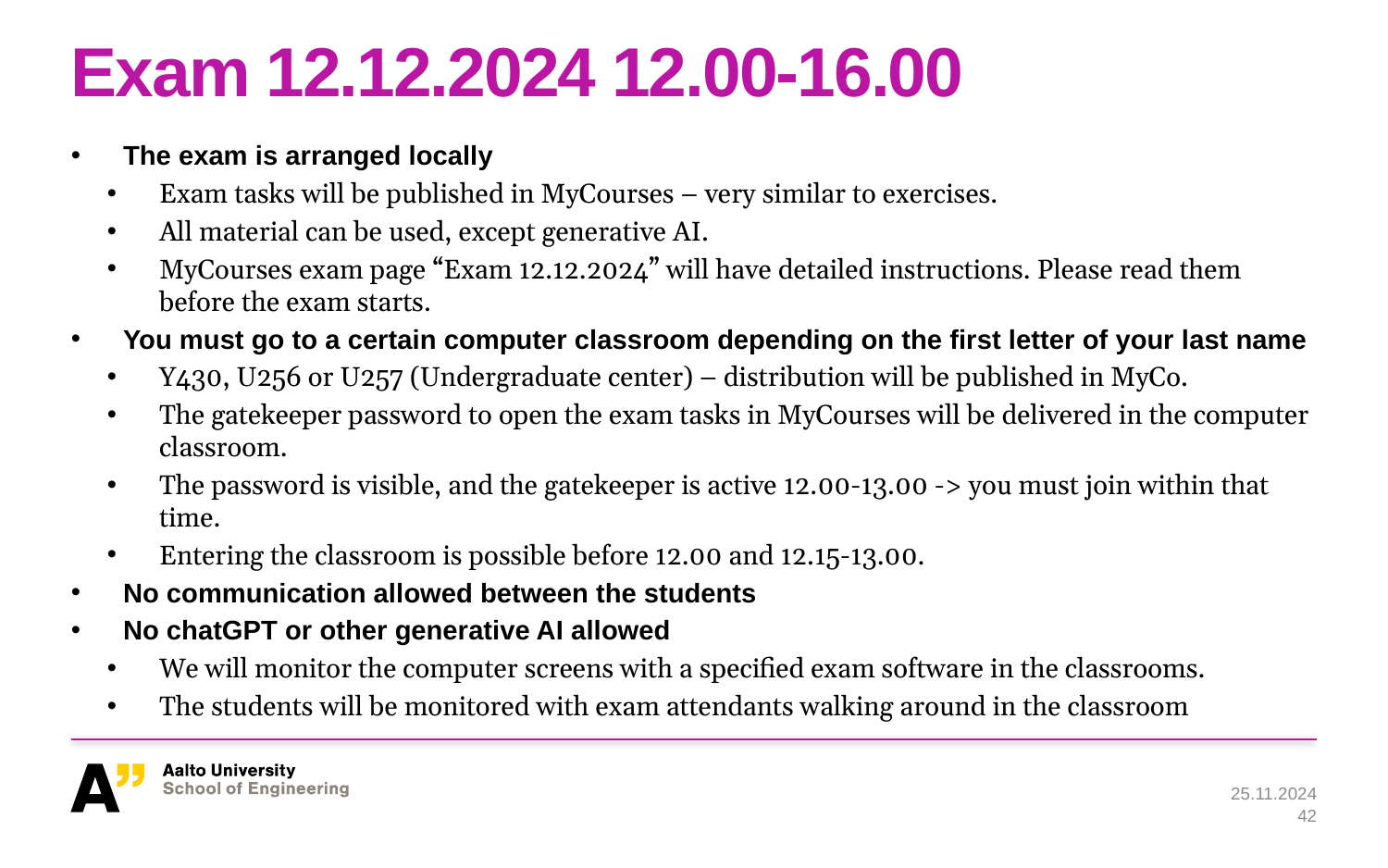

# Exam 12.12.2024 12.00-16.00
The exam is arranged locally
Exam tasks will be published in MyCourses – very similar to exercises.
All material can be used, except generative AI.
MyCourses exam page “Exam 12.12.2024” will have detailed instructions. Please read them before the exam starts.
You must go to a certain computer classroom depending on the first letter of your last name
Y430, U256 or U257 (Undergraduate center) – distribution will be published in MyCo.
The gatekeeper password to open the exam tasks in MyCourses will be delivered in the computer classroom.
The password is visible, and the gatekeeper is active 12.00-13.00 -> you must join within that time.
Entering the classroom is possible before 12.00 and 12.15-13.00.
No communication allowed between the students
No chatGPT or other generative AI allowed
We will monitor the computer screens with a specified exam software in the classrooms.
The students will be monitored with exam attendants walking around in the classroom
25.11.2024
42